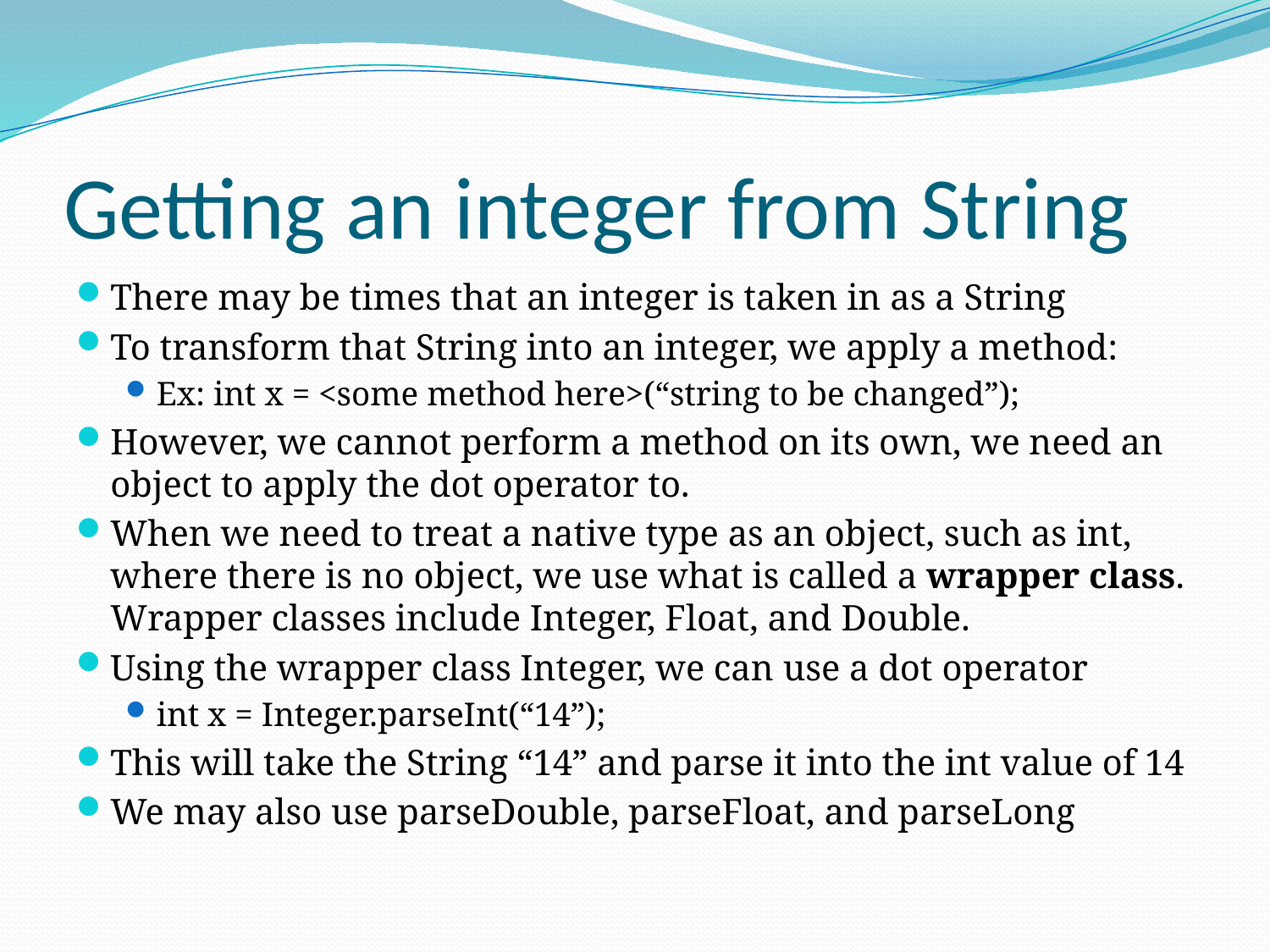

# Getting an integer from String
There may be times that an integer is taken in as a String
To transform that String into an integer, we apply a method:
Ex: int x = <some method here>(“string to be changed”);
However, we cannot perform a method on its own, we need an object to apply the dot operator to.
When we need to treat a native type as an object, such as int, where there is no object, we use what is called a wrapper class.  Wrapper classes include Integer, Float, and Double.
Using the wrapper class Integer, we can use a dot operator
int x = Integer.parseInt(“14”);
This will take the String “14” and parse it into the int value of 14
We may also use parseDouble, parseFloat, and parseLong